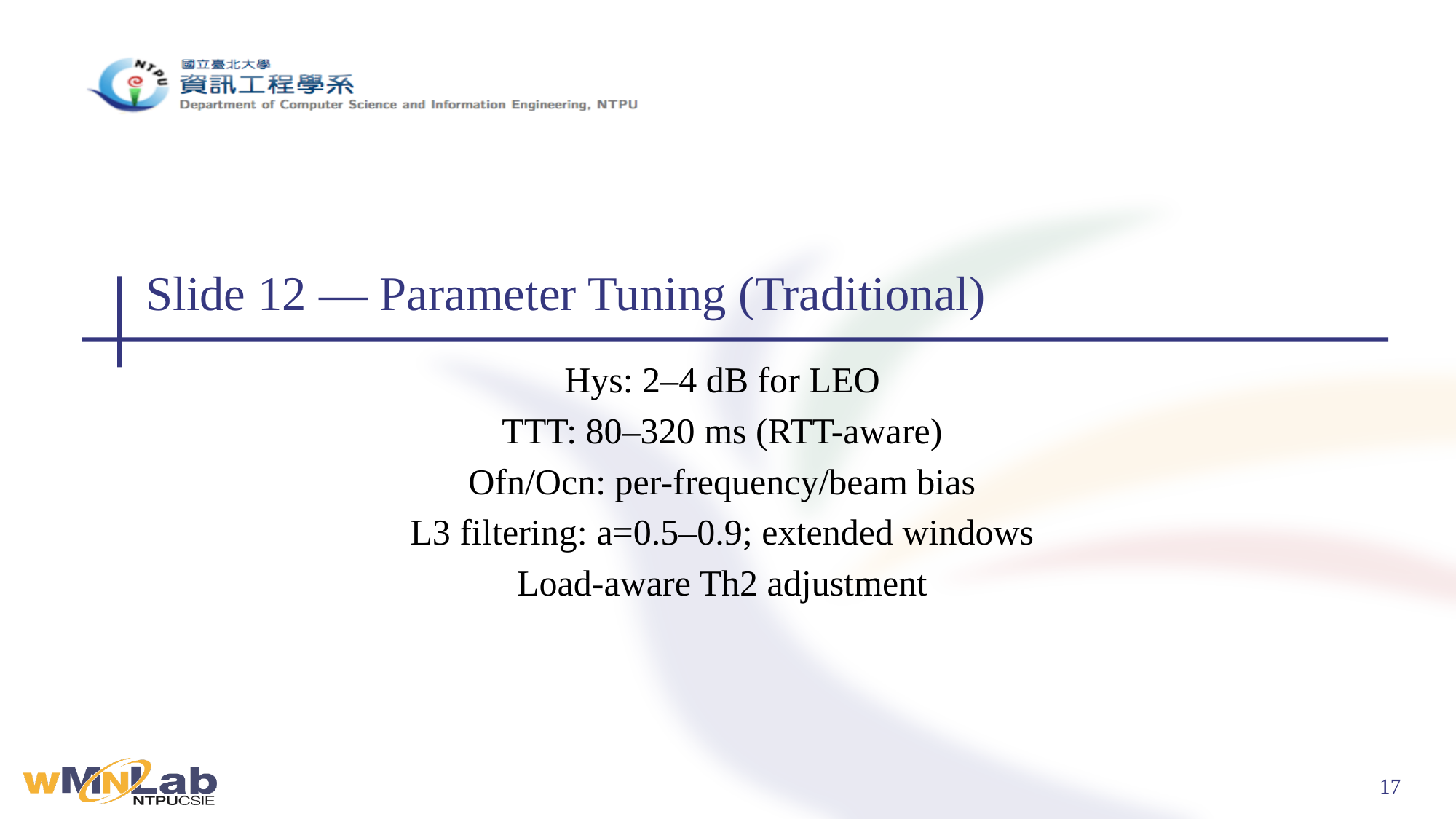

# Slide 12 — Parameter Tuning (Traditional)
Hys: 2–4 dB for LEO
TTT: 80–320 ms (RTT-aware)
Ofn/Ocn: per-frequency/beam bias
L3 filtering: a=0.5–0.9; extended windows
Load-aware Th2 adjustment